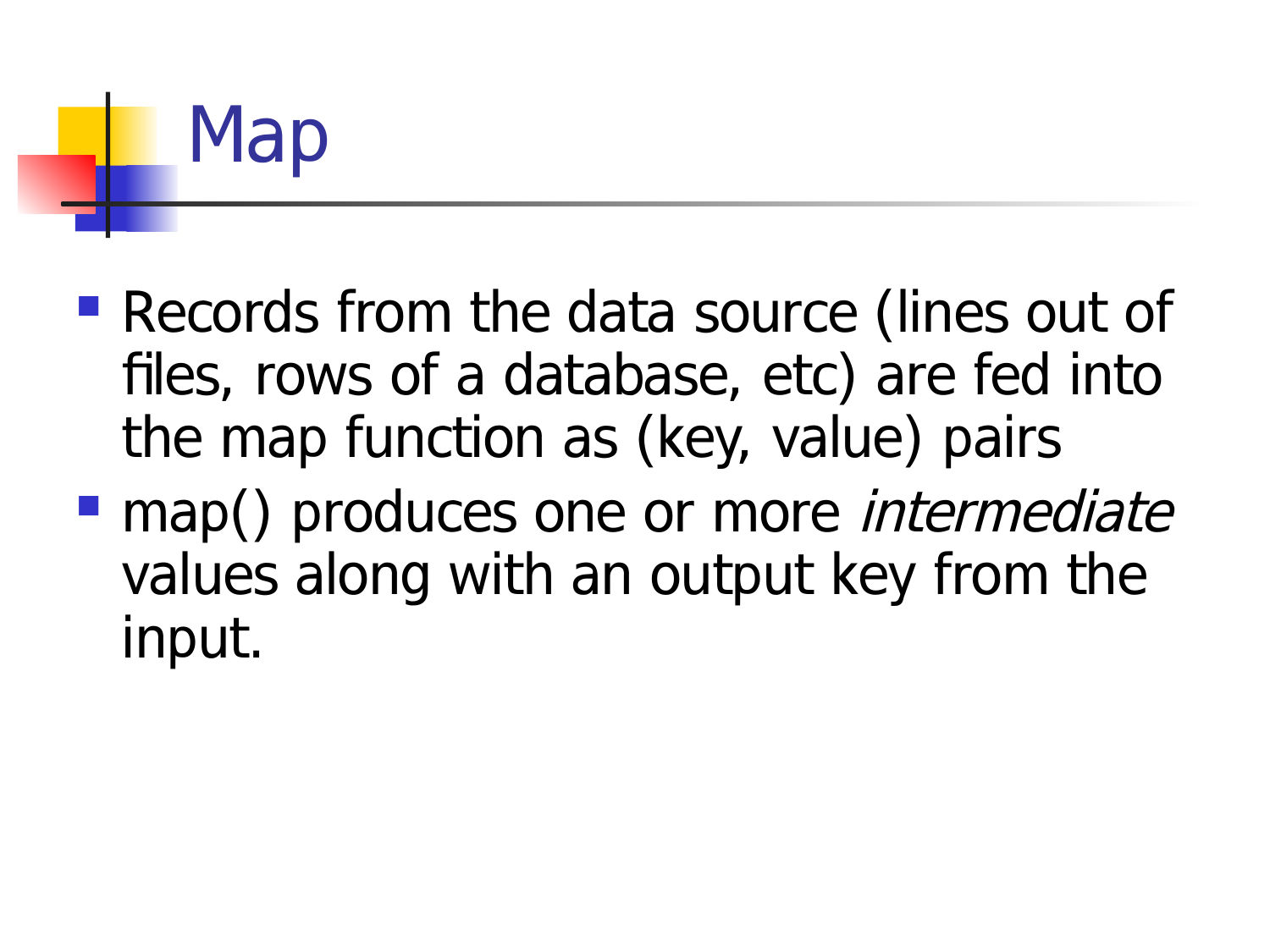

# Map
Records from the data source (lines out of files, rows of a database, etc) are fed into the map function as (key, value) pairs
map() produces one or more intermediate values along with an output key from the  input.